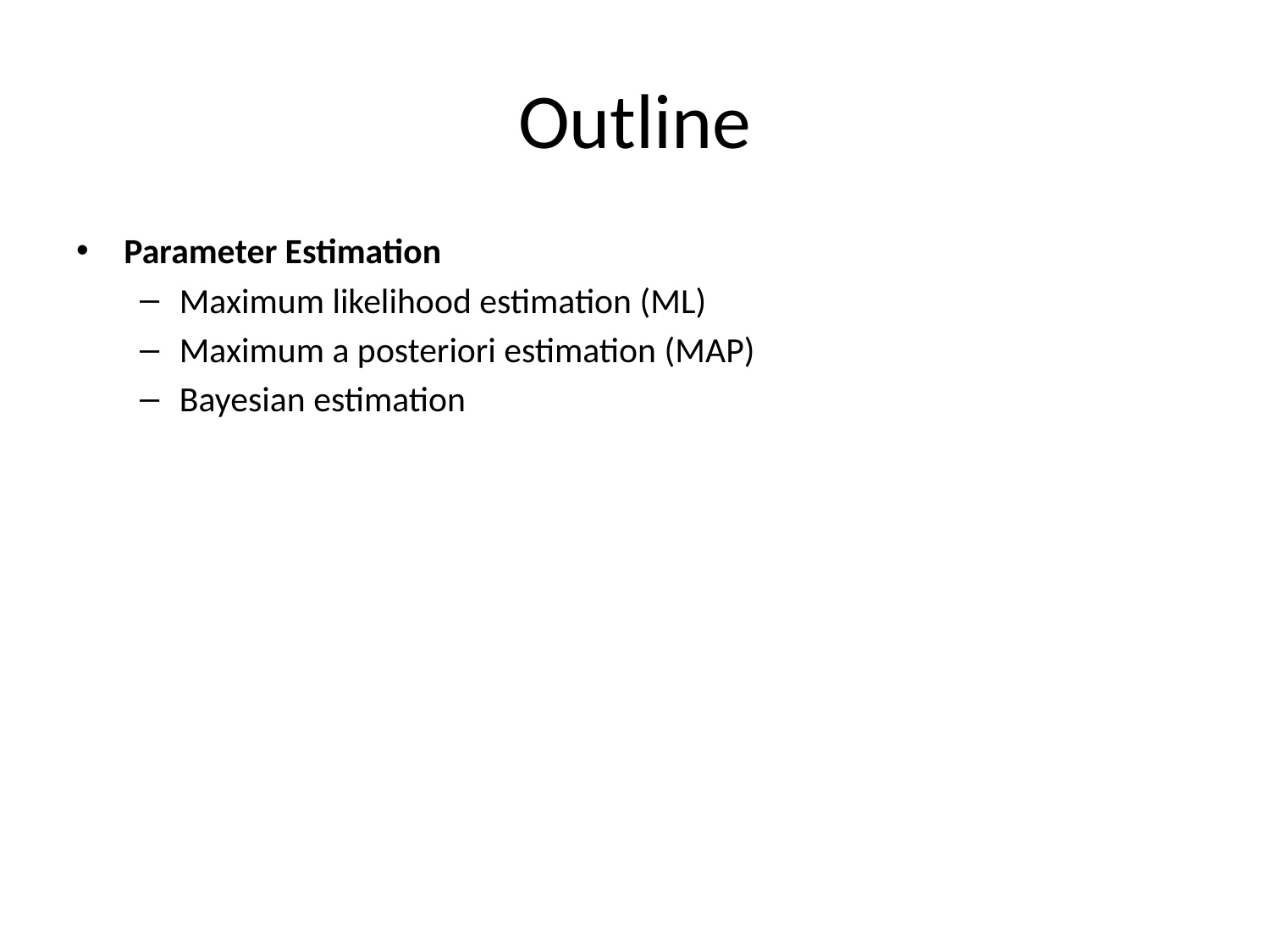

# Outline
Parameter Estimation
Maximum likelihood estimation (ML)
Maximum a posteriori estimation (MAP)
Bayesian estimation